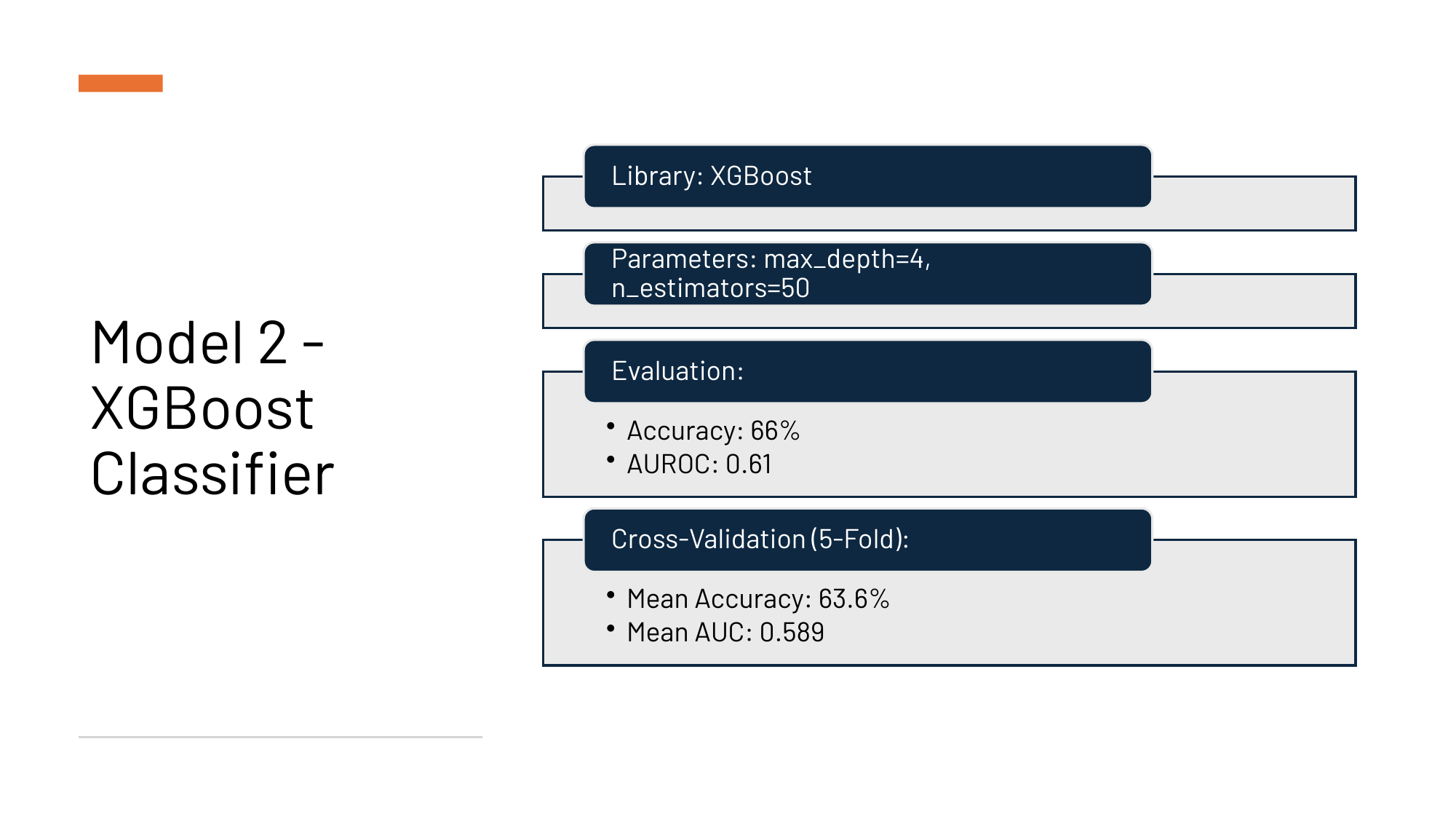

Library: XGBoost
Parameters: max_depth=4, n_estimators=50
Accuracy: 66%
AUROC: 0.61
Evaluation:
Mean Accuracy: 63.6%
Mean AUC: 0.589
Cross-Validation (5-Fold):
# Model 2 - XGBoost Classifier